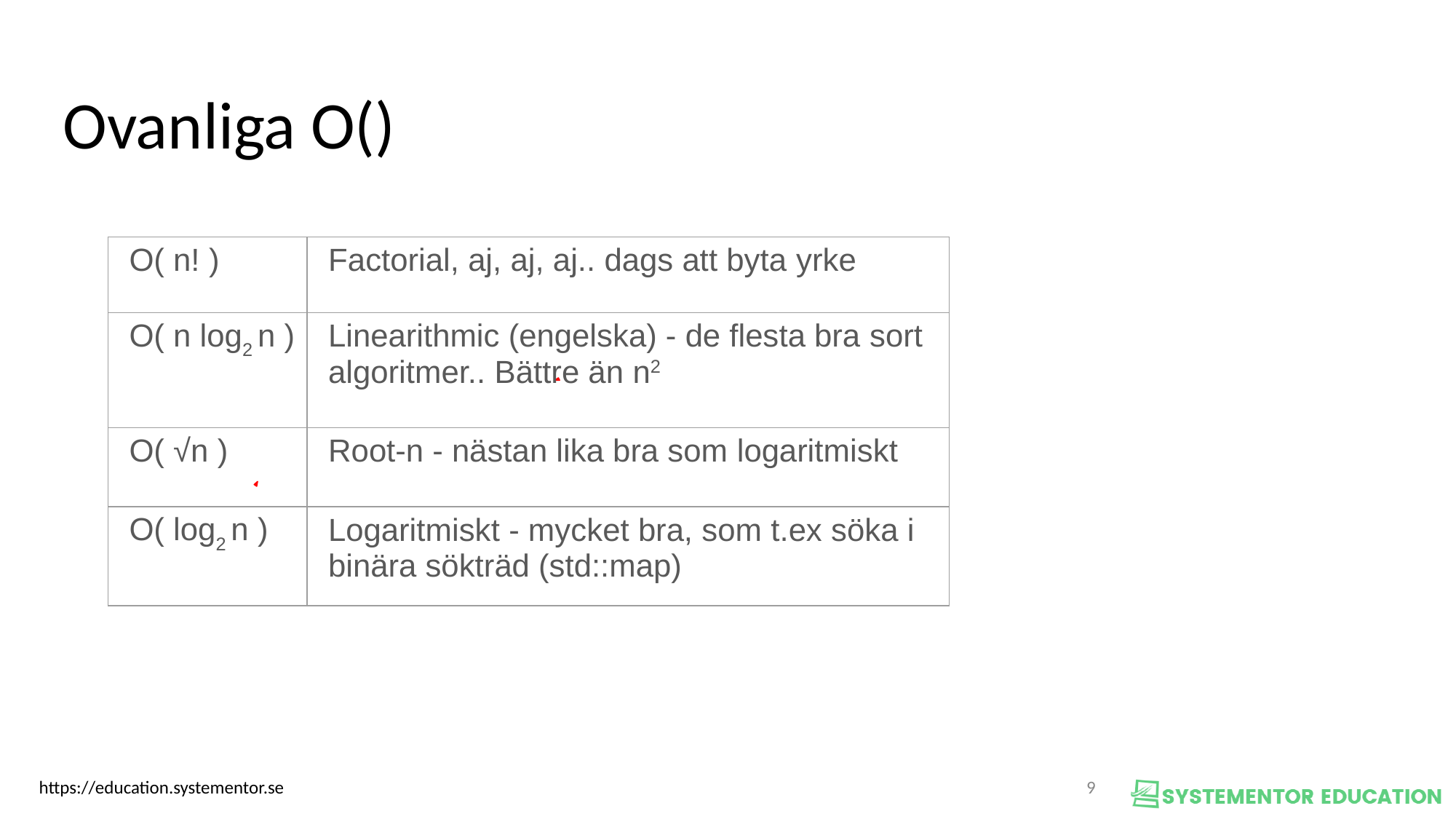

Ovanliga O()

| O( n! ) | Factorial, aj, aj, aj.. dags att byta yrke |
| --- | --- |
| O( n log2 n ) | Linearithmic (engelska) - de flesta bra sort algoritmer.. Bättre än n2 |
| O( √n ) | Root-n - nästan lika bra som logaritmiskt |
| O( log2 n ) | Logaritmiskt - mycket bra, som t.ex söka i binära sökträd (std::map) |

9